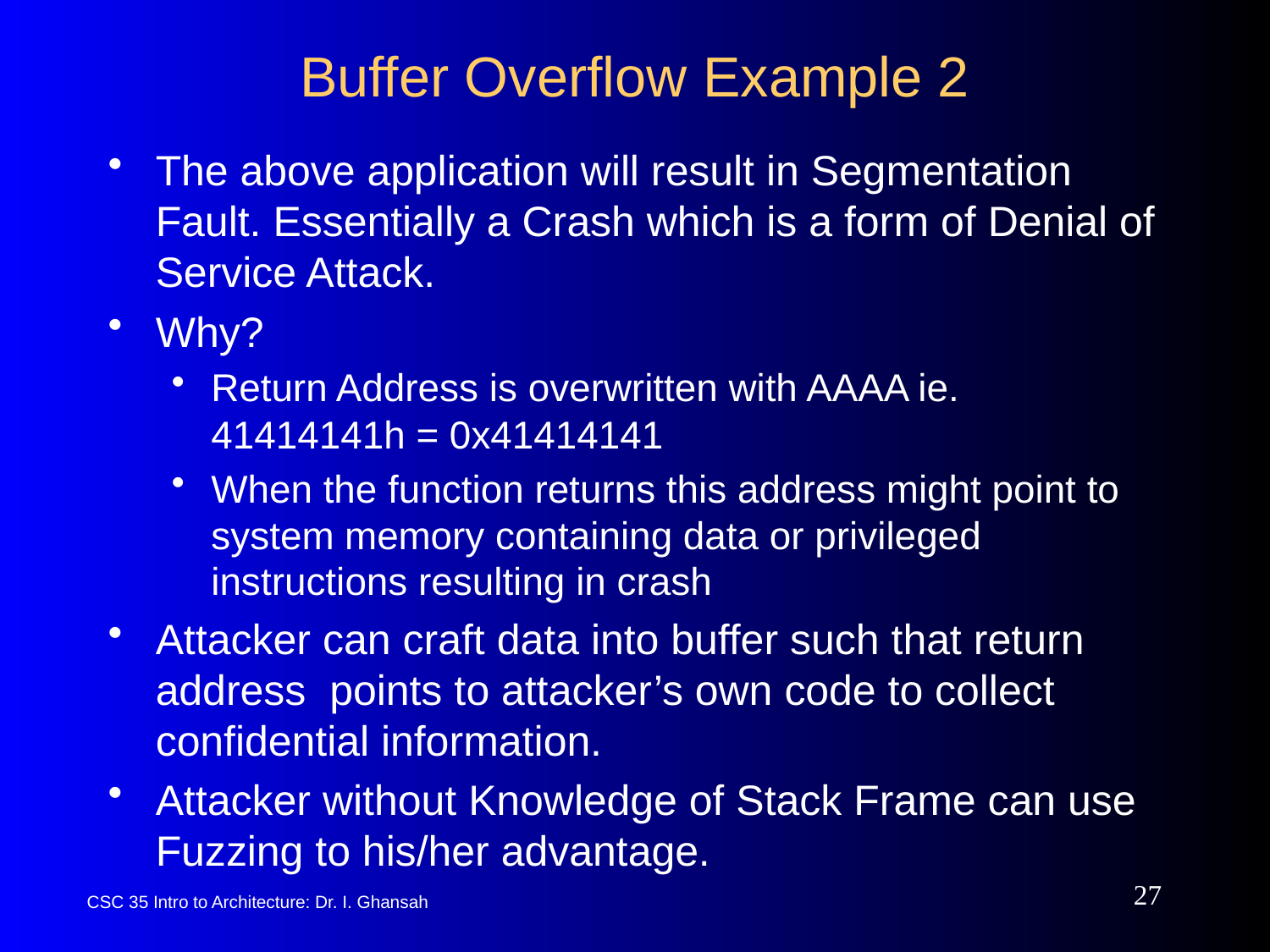

# Buffer Overflow Example 2
The above application will result in Segmentation Fault. Essentially a Crash which is a form of Denial of Service Attack.
Why?
Return Address is overwritten with AAAA ie. 41414141h = 0x41414141
When the function returns this address might point to system memory containing data or privileged instructions resulting in crash
Attacker can craft data into buffer such that return address  points to attacker’s own code to collect confidential information.
Attacker without Knowledge of Stack Frame can use Fuzzing to his/her advantage.

27
CSC 35 Intro to Architecture: Dr. I. Ghansah